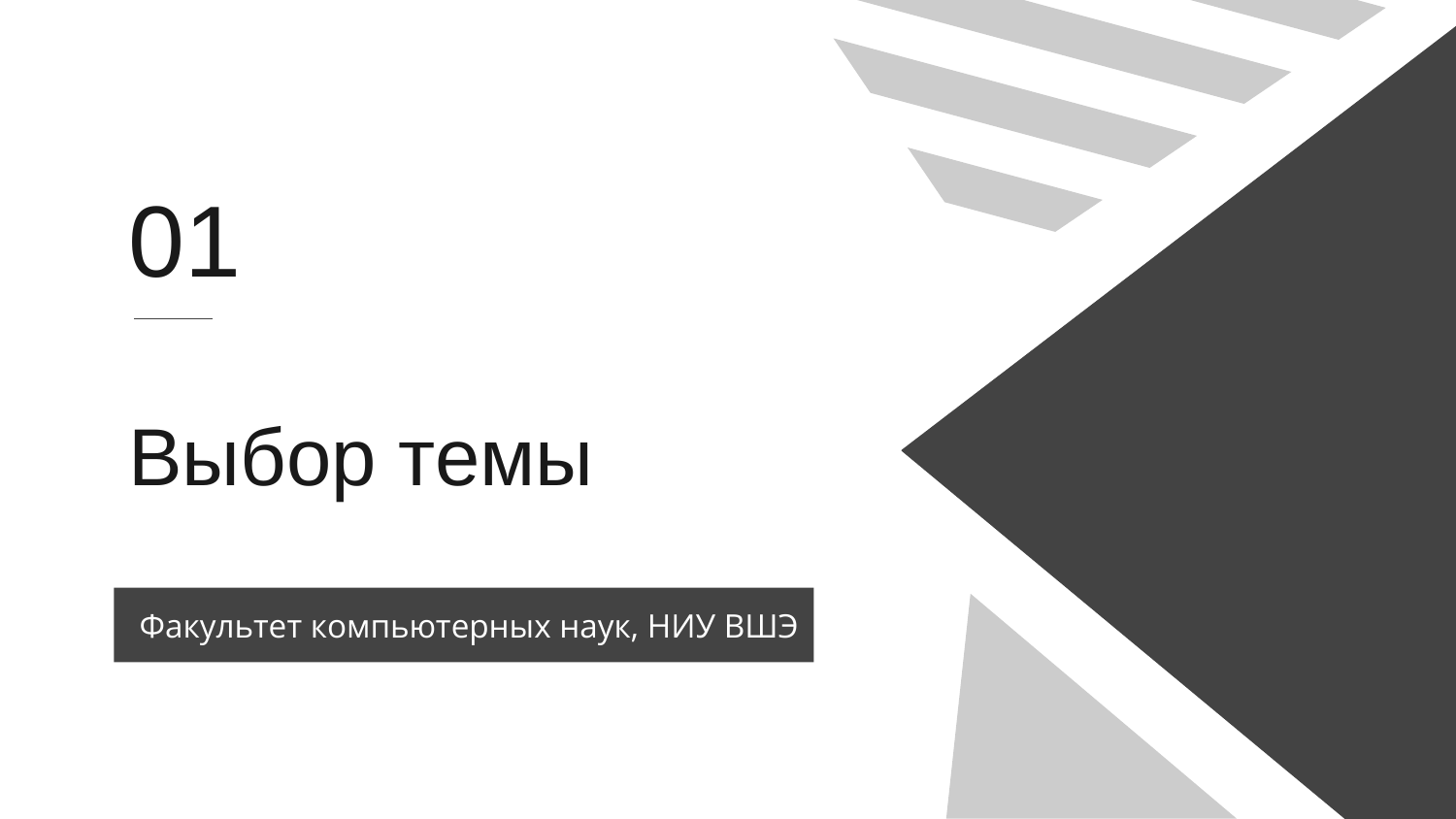

01
# Выбор темы
Факультет компьютерных наук, НИУ ВШЭ